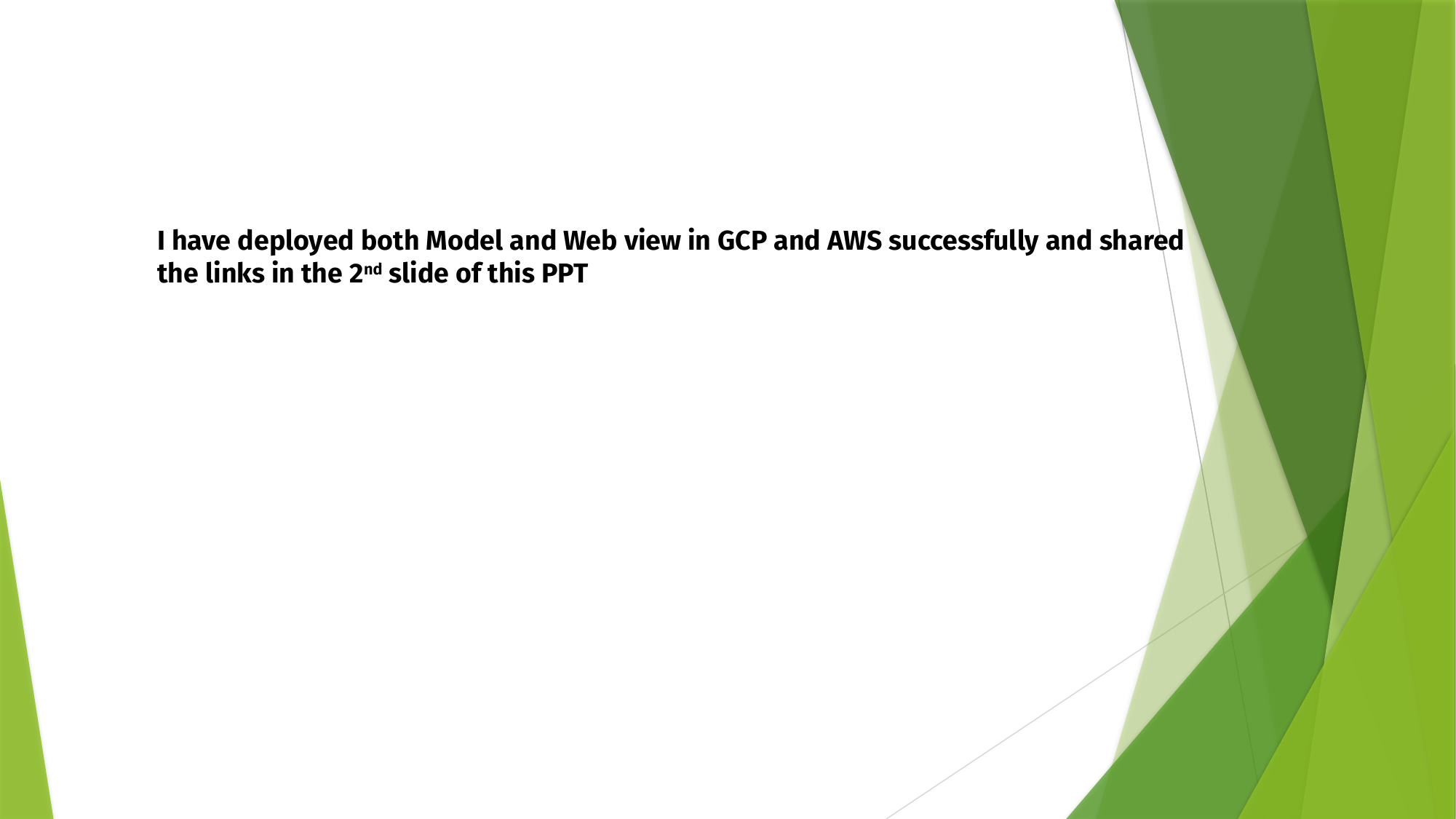

I have deployed both Model and Web view in GCP and AWS successfully and shared the links in the 2nd slide of this PPT